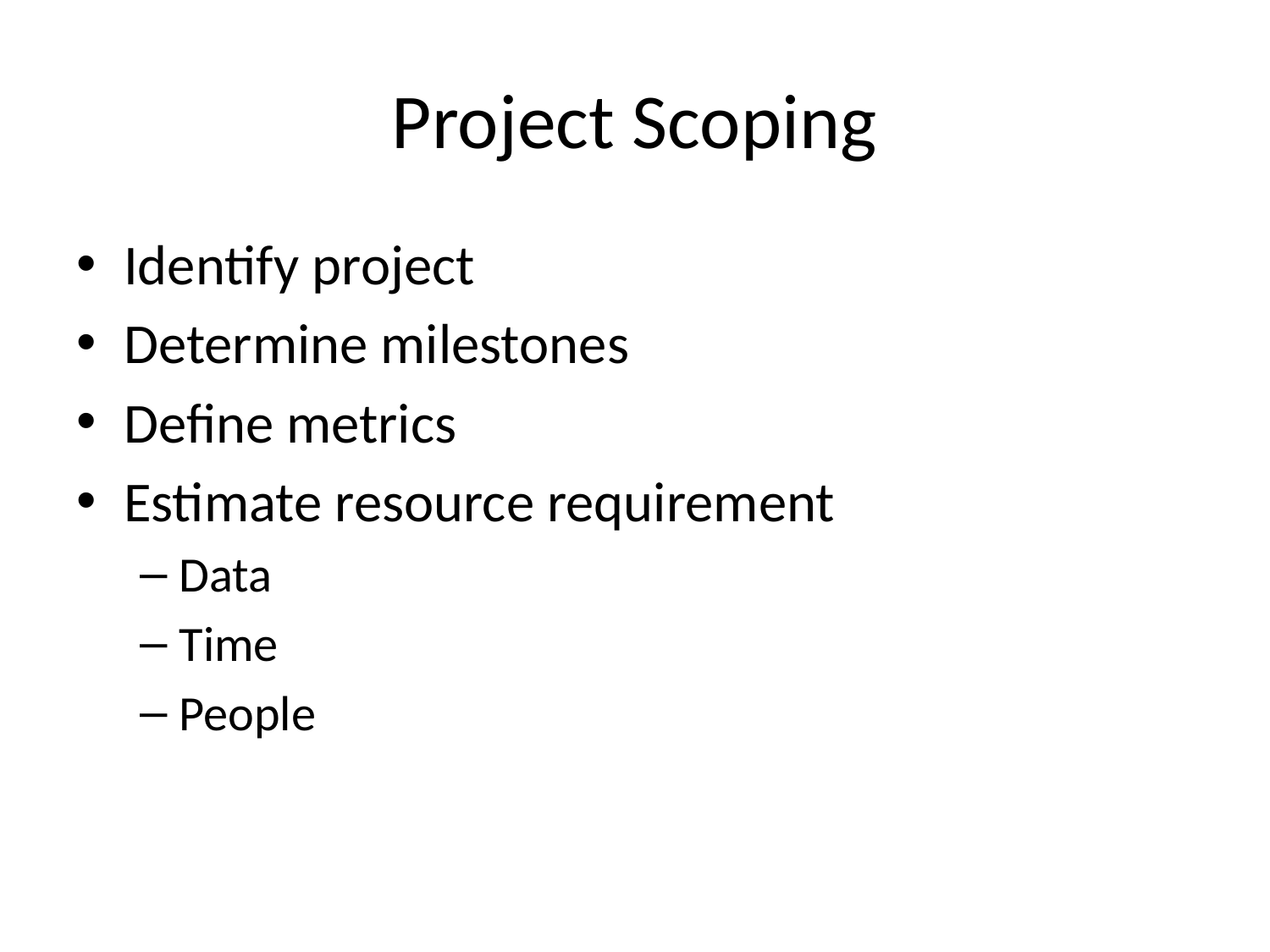

# Project Scoping
Identify project
Determine milestones
Define metrics
Estimate resource requirement
Data
Time
People